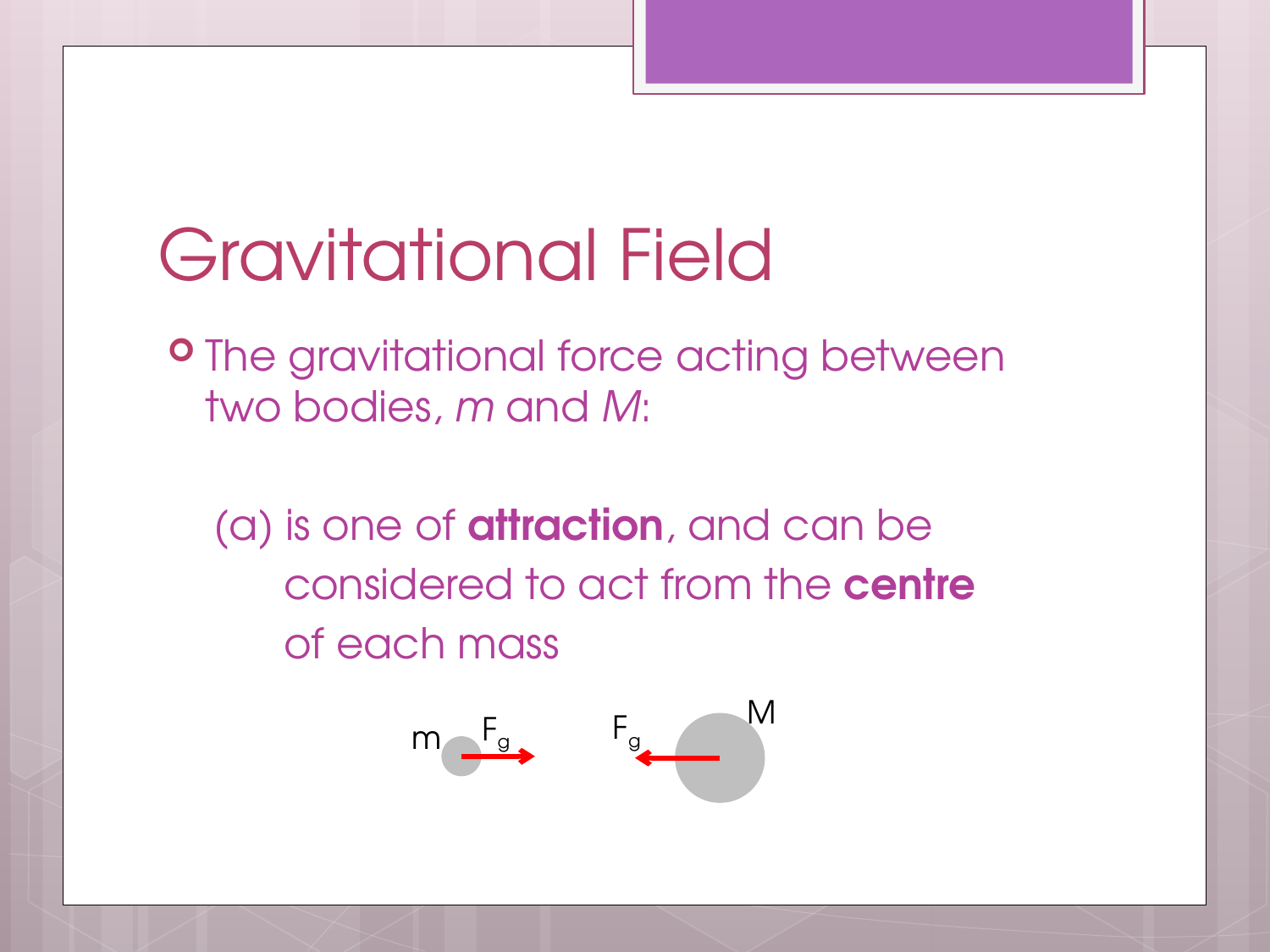

# Gravitational Field
The gravitational force acting between two bodies, m and M:

    (a) is one of attraction, and can be
          considered to act from the centre
          of each mass

M
Fg
Fg
m